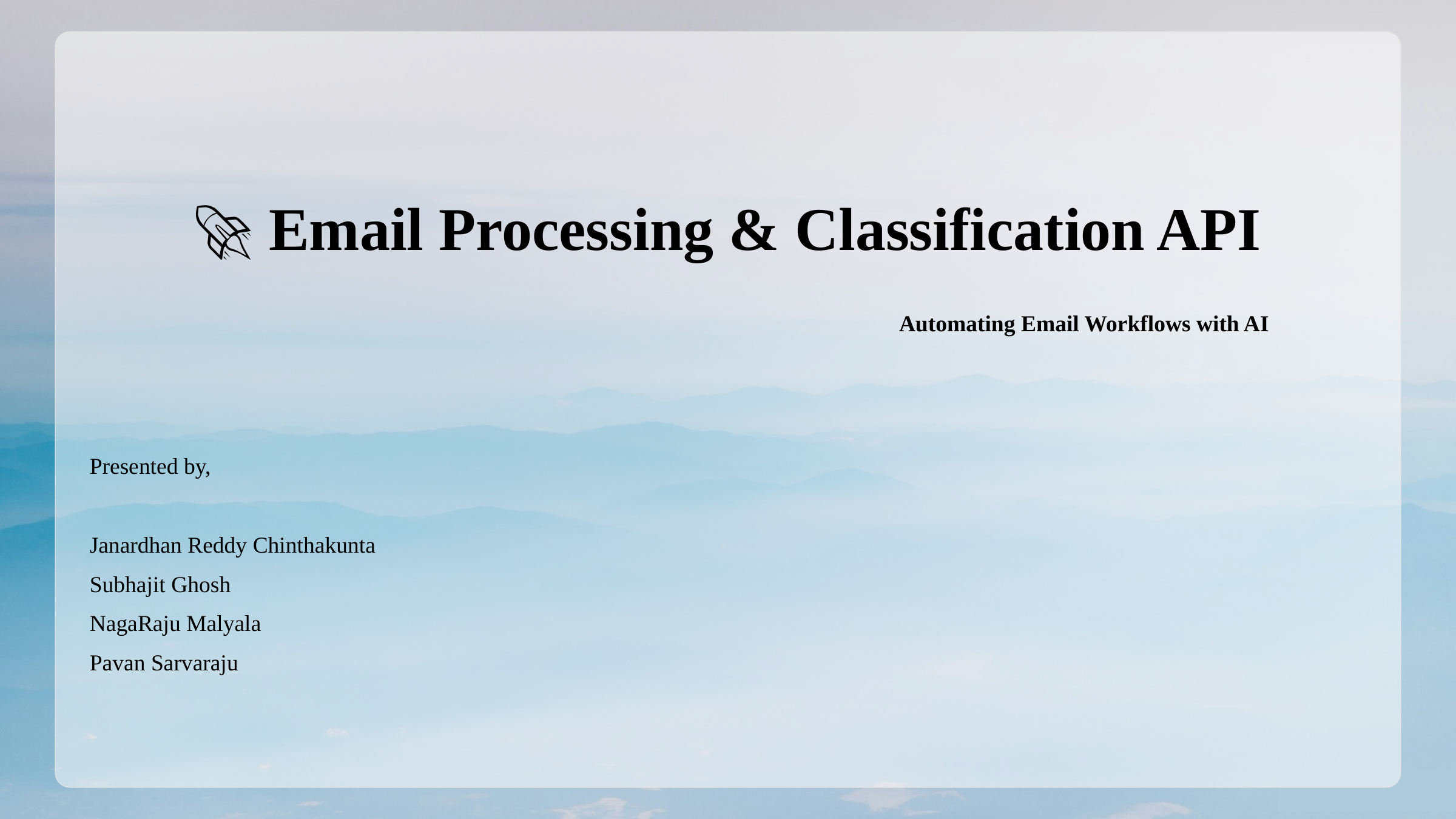

🚀 Email Processing & Classification API
					  Automating Email Workflows with AI

Presented by,

Janardhan Reddy Chinthakunta
Subhajit Ghosh
NagaRaju Malyala
Pavan Sarvaraju